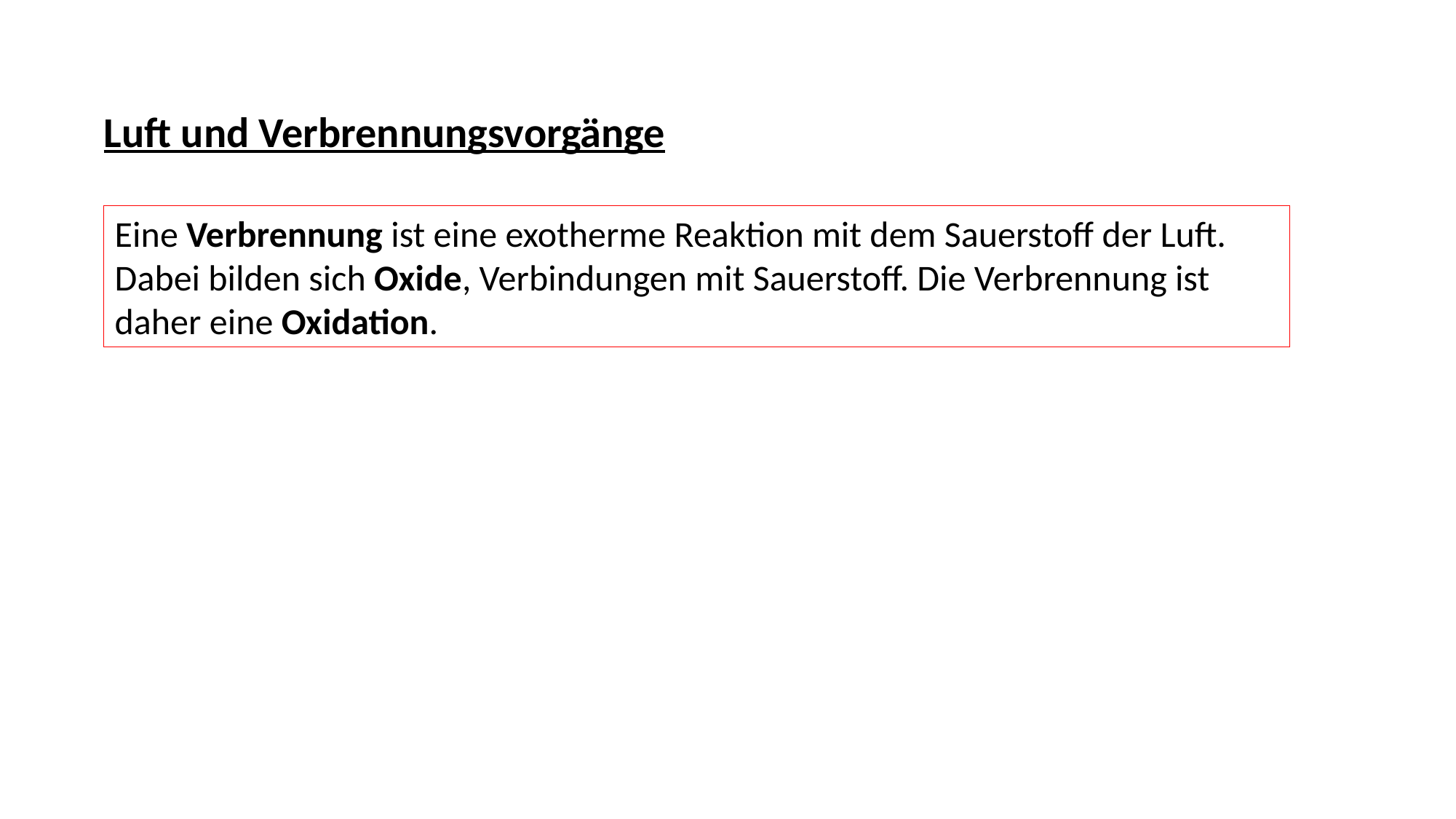

Luft und Verbrennungsvorgänge
Eine Verbrennung ist eine exotherme Reaktion mit dem Sauerstoff der Luft. Dabei bilden sich Oxide, Verbindungen mit Sauerstoff. Die Verbrennung ist daher eine Oxidation.